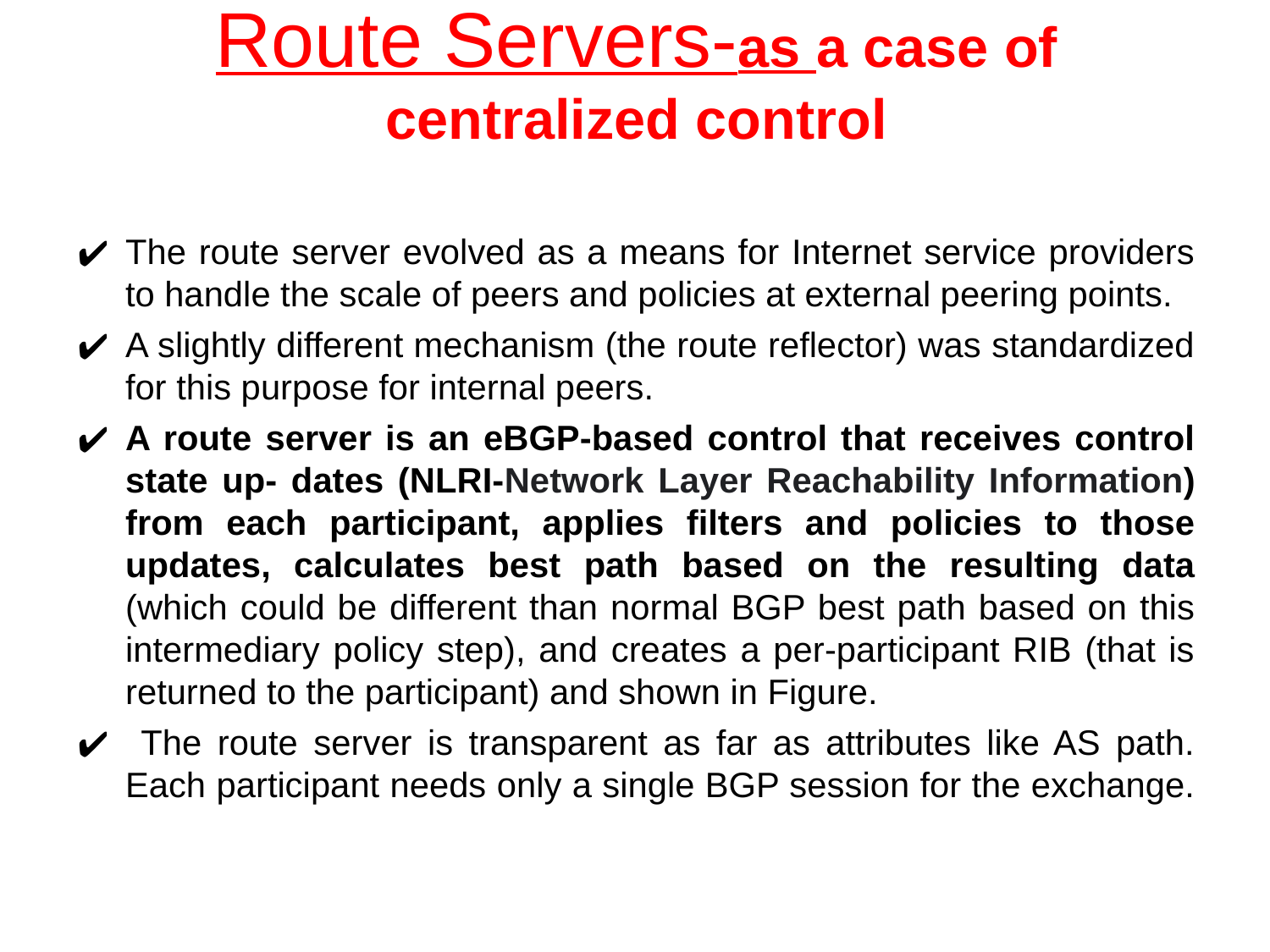

# Route Servers-as a case of centralized control
The route server evolved as a means for Internet service providers to handle the scale of peers and policies at external peering points.
A slightly different mechanism (the route reflector) was standardized for this purpose for internal peers.
A route server is an eBGP-based control that receives control state up‐ dates (NLRI-Network Layer Reachability Information) from each participant, applies filters and policies to those updates, calculates best path based on the resulting data (which could be different than normal BGP best path based on this intermediary policy step), and creates a per-participant RIB (that is returned to the participant) and shown in Figure.
 The route server is transparent as far as attributes like AS path. Each participant needs only a single BGP session for the exchange.